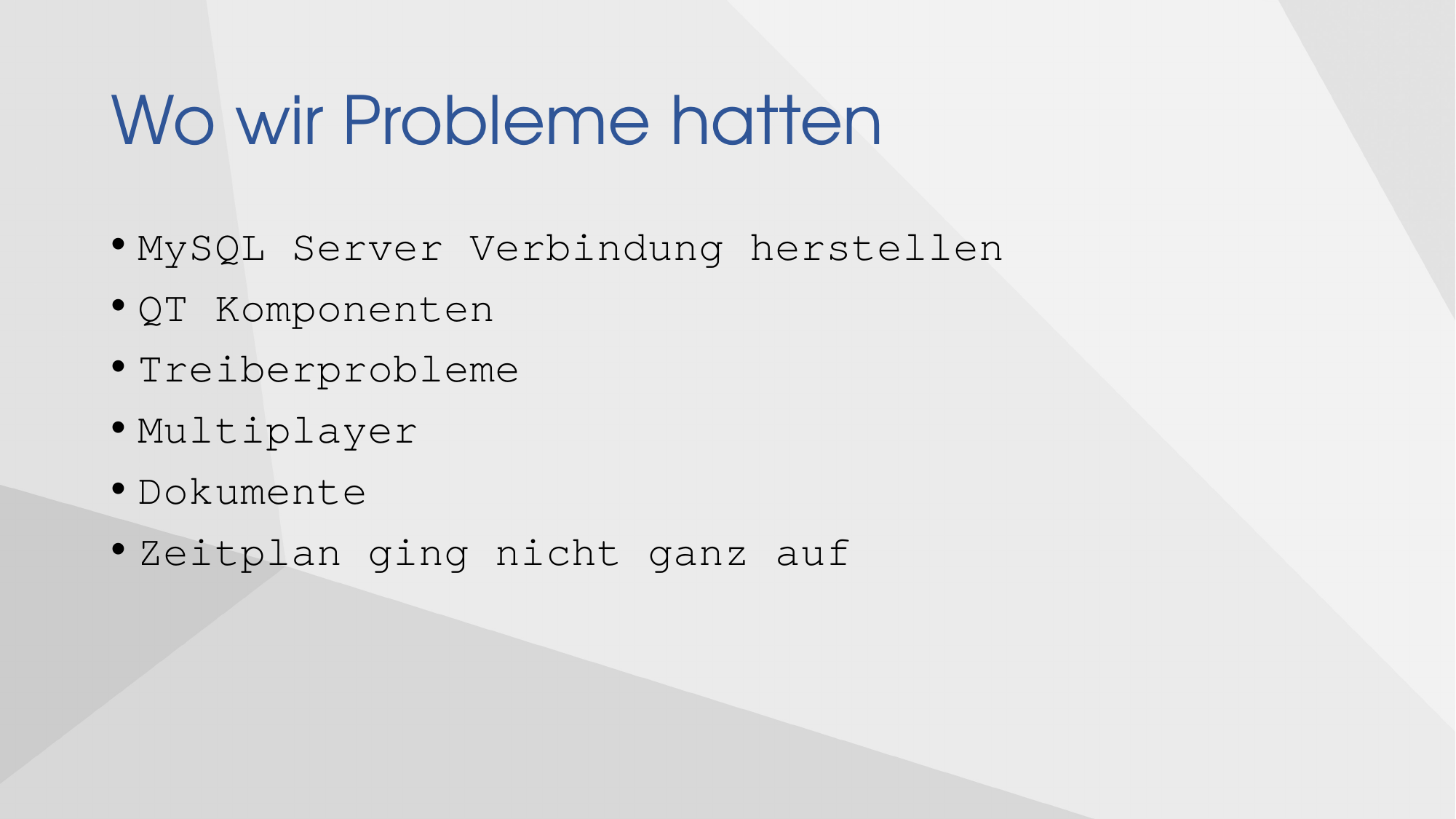

# Wo wir Probleme hatten
MySQL Server Verbindung herstellen
QT Komponenten
Treiberprobleme
Multiplayer
Dokumente
Zeitplan ging nicht ganz auf